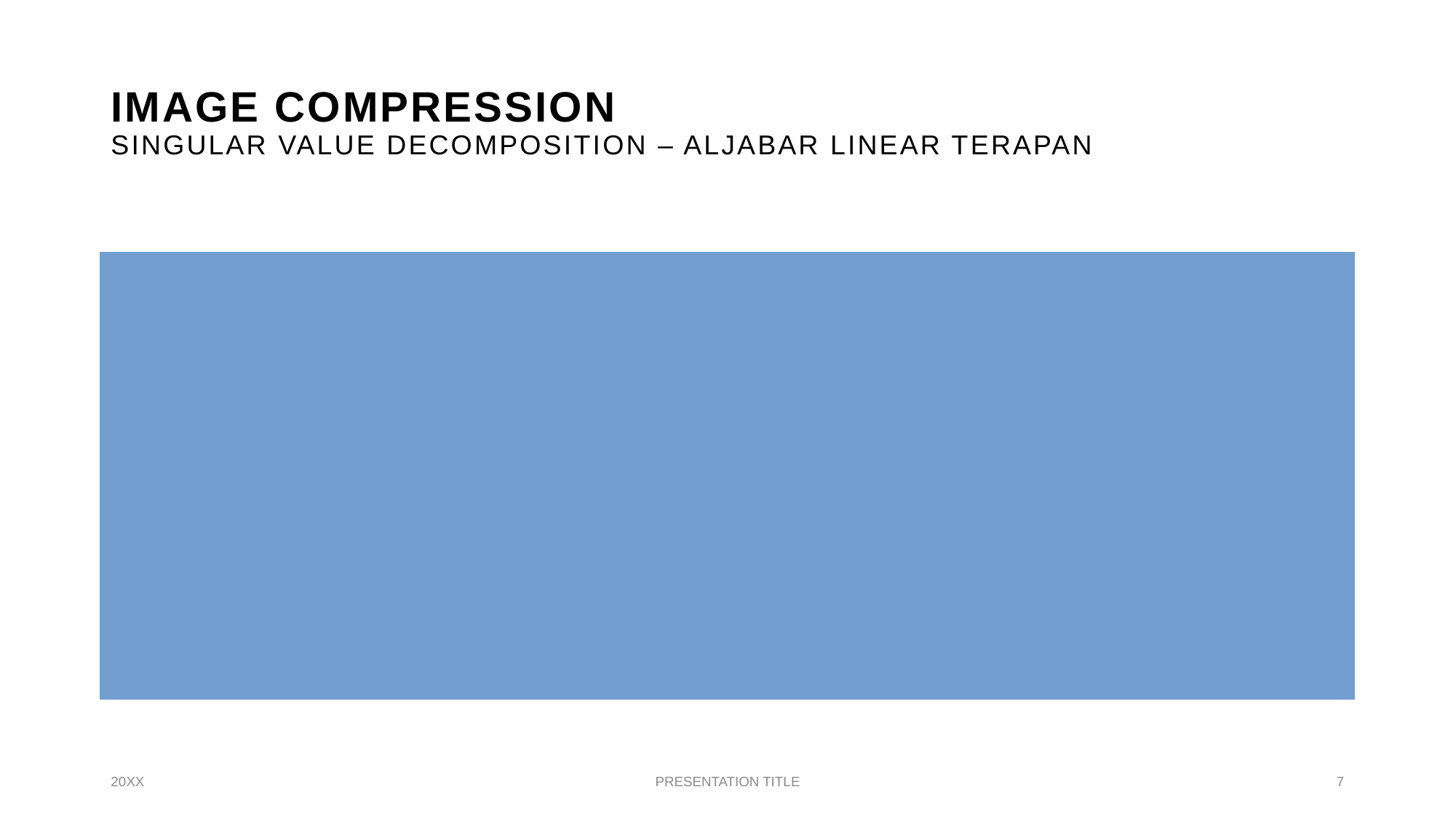

# Image compression Singular value decomposition – aljabar linear terapan

20XX
PRESENTATION TITLE
7